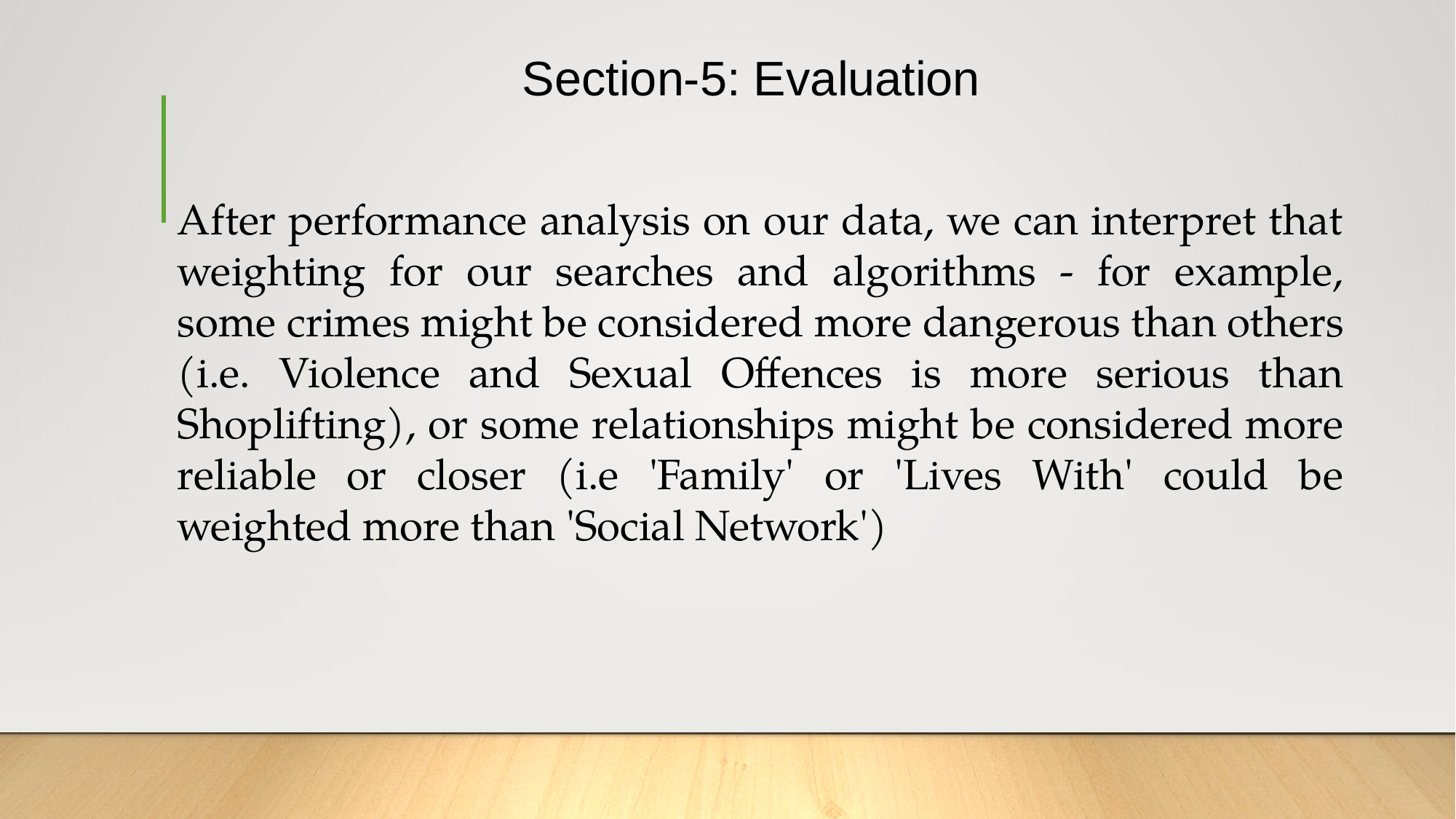

# Section-5: Evaluation
After performance analysis on our data, we can interpret that weighting for our searches and algorithms - for example, some crimes might be considered more dangerous than others (i.e. Violence and Sexual Offences is more serious than Shoplifting), or some relationships might be considered more reliable or closer (i.e 'Family' or 'Lives With' could be weighted more than 'Social Network')